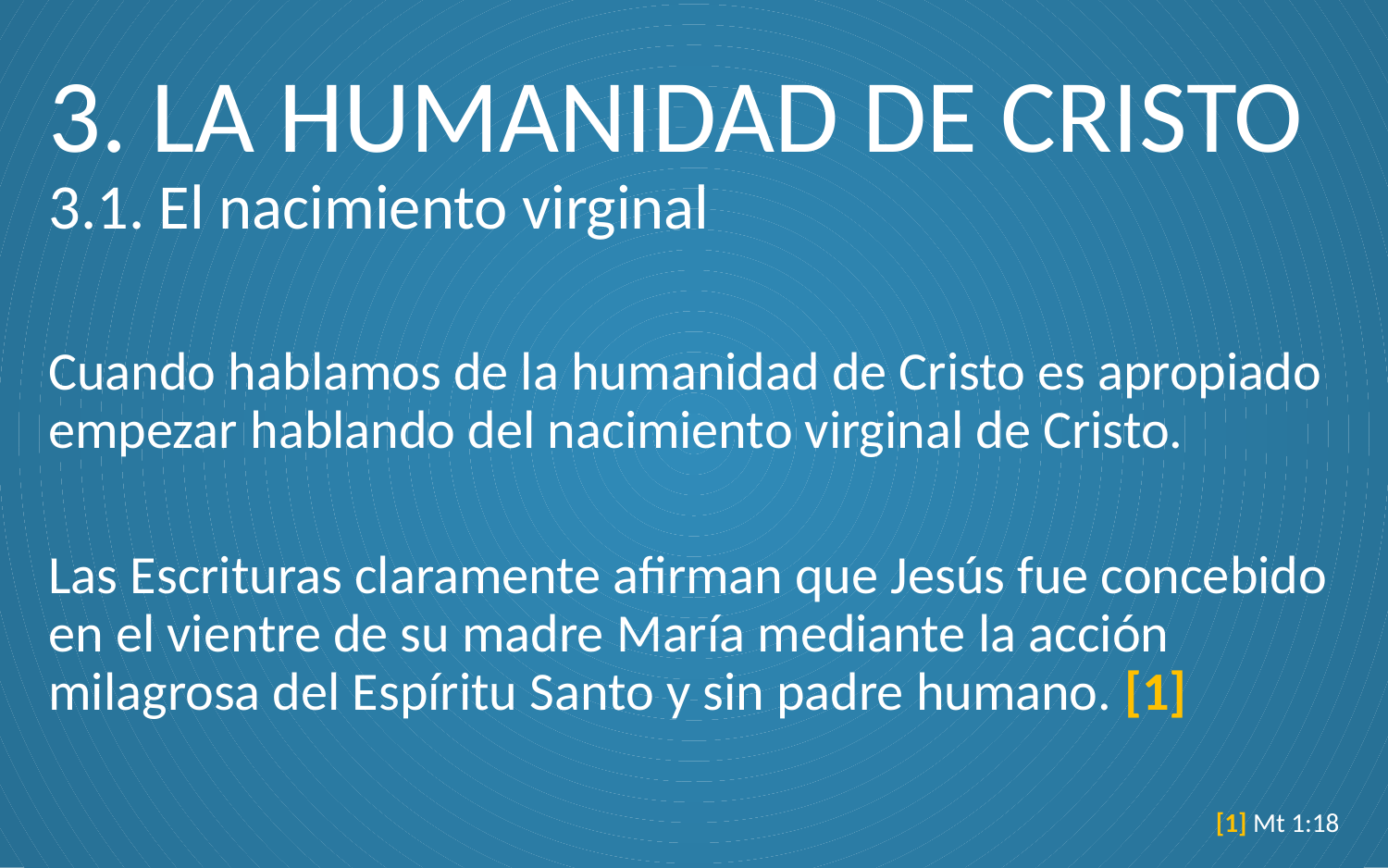

# 3. LA HUMANIDAD DE CRISTO 3.1. El nacimiento virginal
Cuando hablamos de la humanidad de Cristo es apropiado empezar hablando del nacimiento virginal de Cristo.

Las Escrituras claramente afirman que Jesús fue concebido en el vientre de su madre María mediante la acción milagrosa del Espíritu Santo y sin padre humano. [1]
[1] Mt 1:18